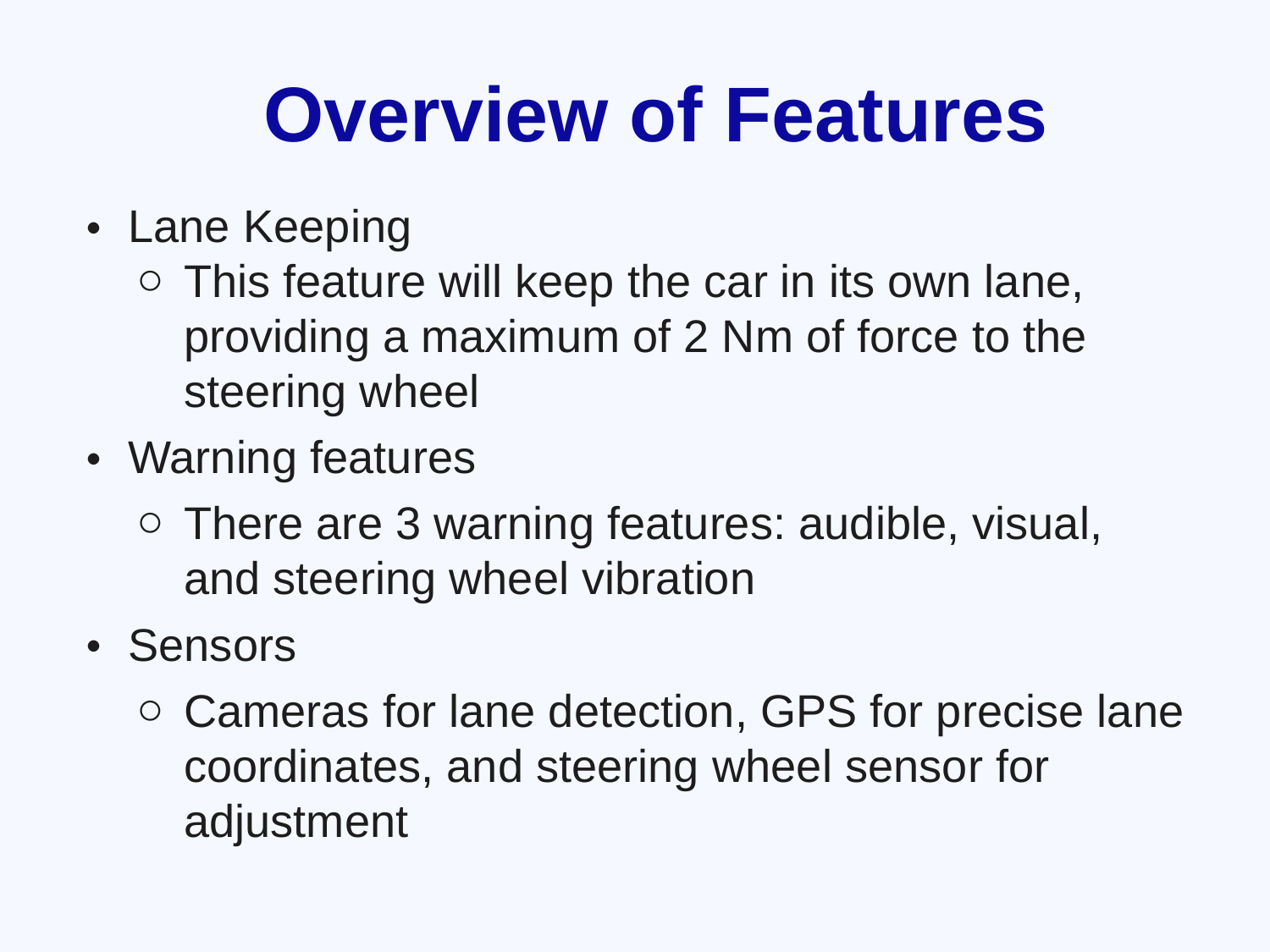

# Overview of Features
Lane Keeping
This feature will keep the car in its own lane, providing a maximum of 2 Nm of force to the steering wheel
Warning features
There are 3 warning features: audible, visual, and steering wheel vibration
Sensors
Cameras for lane detection, GPS for precise lane coordinates, and steering wheel sensor for adjustment